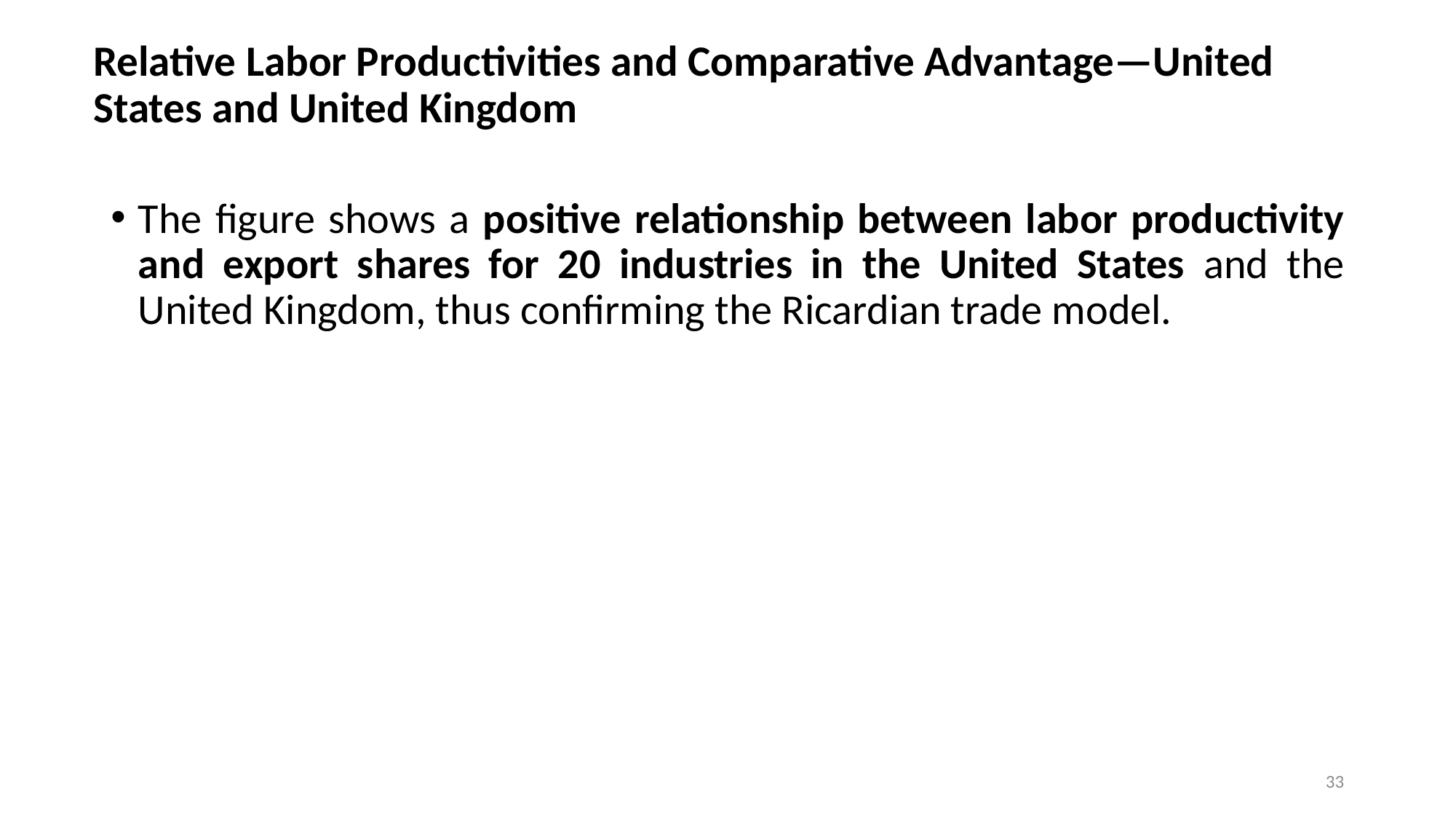

# Relative Labor Productivities and Comparative Advantage—United States and United Kingdom
The figure shows a positive relationship between labor productivity and export shares for 20 industries in the United States and the United Kingdom, thus confirming the Ricardian trade model.
33